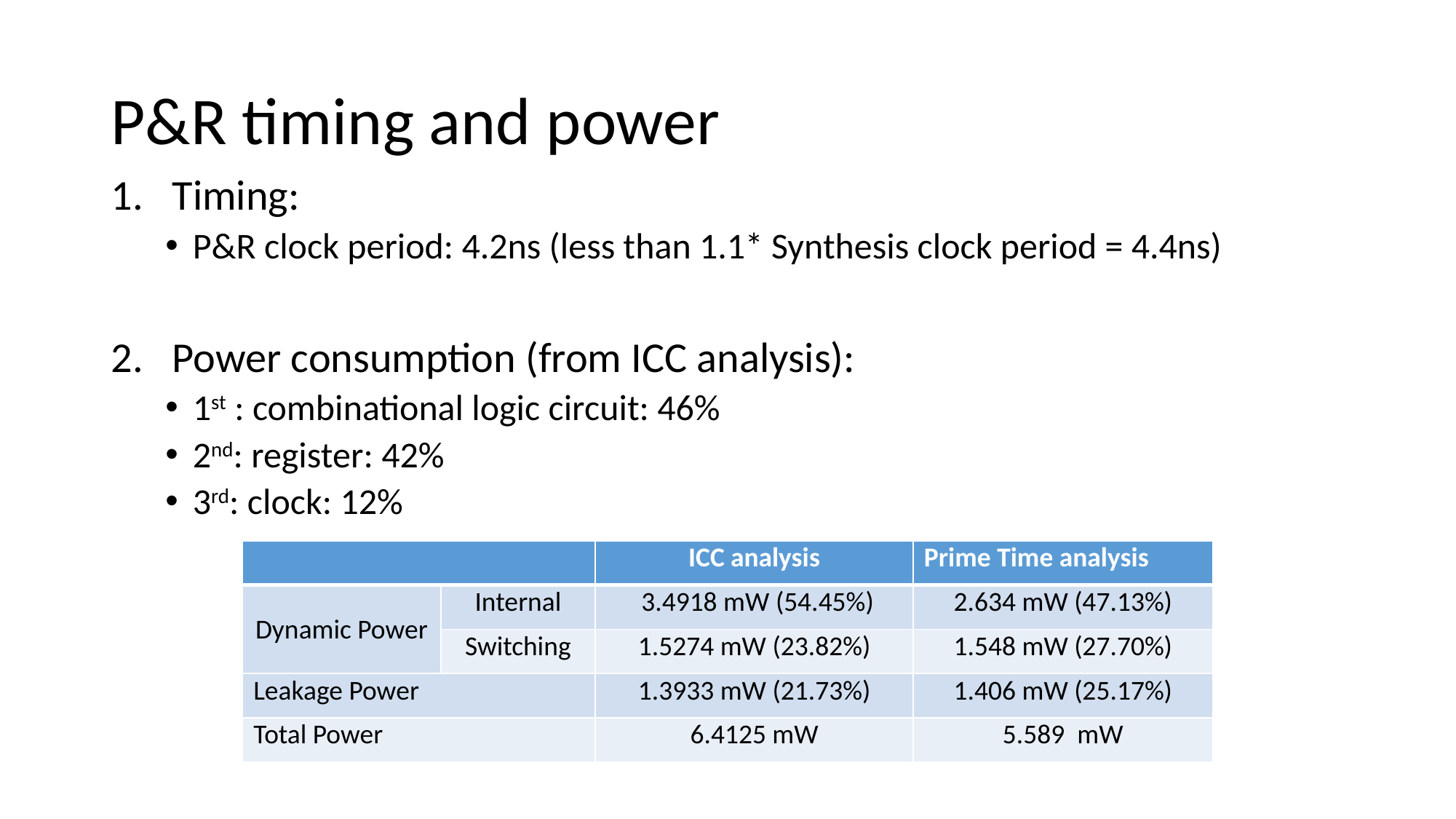

# P&R timing and power
Timing:
P&R clock period: 4.2ns (less than 1.1* Synthesis clock period = 4.4ns)

Power consumption (from ICC analysis):
1st : combinational logic circuit: 46%
2nd: register: 42%
3rd: clock: 12%

|  |  | ICC analysis | Prime Time analysis |
| --- | --- | --- | --- |
| Dynamic Power | Internal | 3.4918 mW (54.45%) | 2.634 mW (47.13%) |
|  | Switching | 1.5274 mW (23.82%) | 1.548 mW (27.70%) |
| Leakage Power |  | 1.3933 mW (21.73%) | 1.406 mW (25.17%) |
| Total Power |  | 6.4125 mW | 5.589 mW |